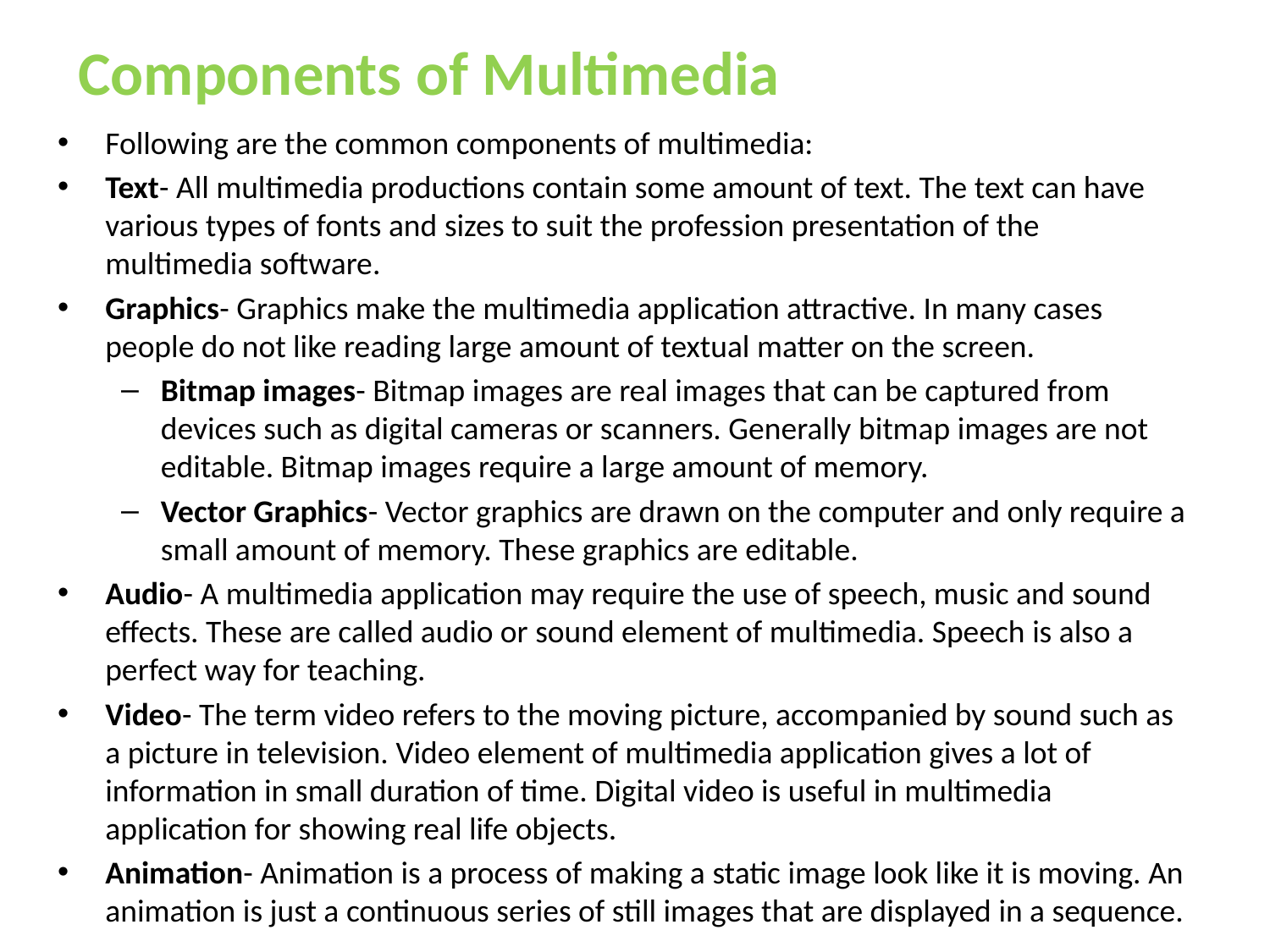

# Components of Multimedia
Following are the common components of multimedia:
Text- All multimedia productions contain some amount of text. The text can have various types of fonts and sizes to suit the profession presentation of the multimedia software.
Graphics- Graphics make the multimedia application attractive. In many cases people do not like reading large amount of textual matter on the screen.
Bitmap images- Bitmap images are real images that can be captured from devices such as digital cameras or scanners. Generally bitmap images are not editable. Bitmap images require a large amount of memory.
Vector Graphics- Vector graphics are drawn on the computer and only require a small amount of memory. These graphics are editable.
Audio- A multimedia application may require the use of speech, music and sound effects. These are called audio or sound element of multimedia. Speech is also a perfect way for teaching.
Video- The term video refers to the moving picture, accompanied by sound such as a picture in television. Video element of multimedia application gives a lot of information in small duration of time. Digital video is useful in multimedia application for showing real life objects.
Animation- Animation is a process of making a static image look like it is moving. An animation is just a continuous series of still images that are displayed in a sequence.